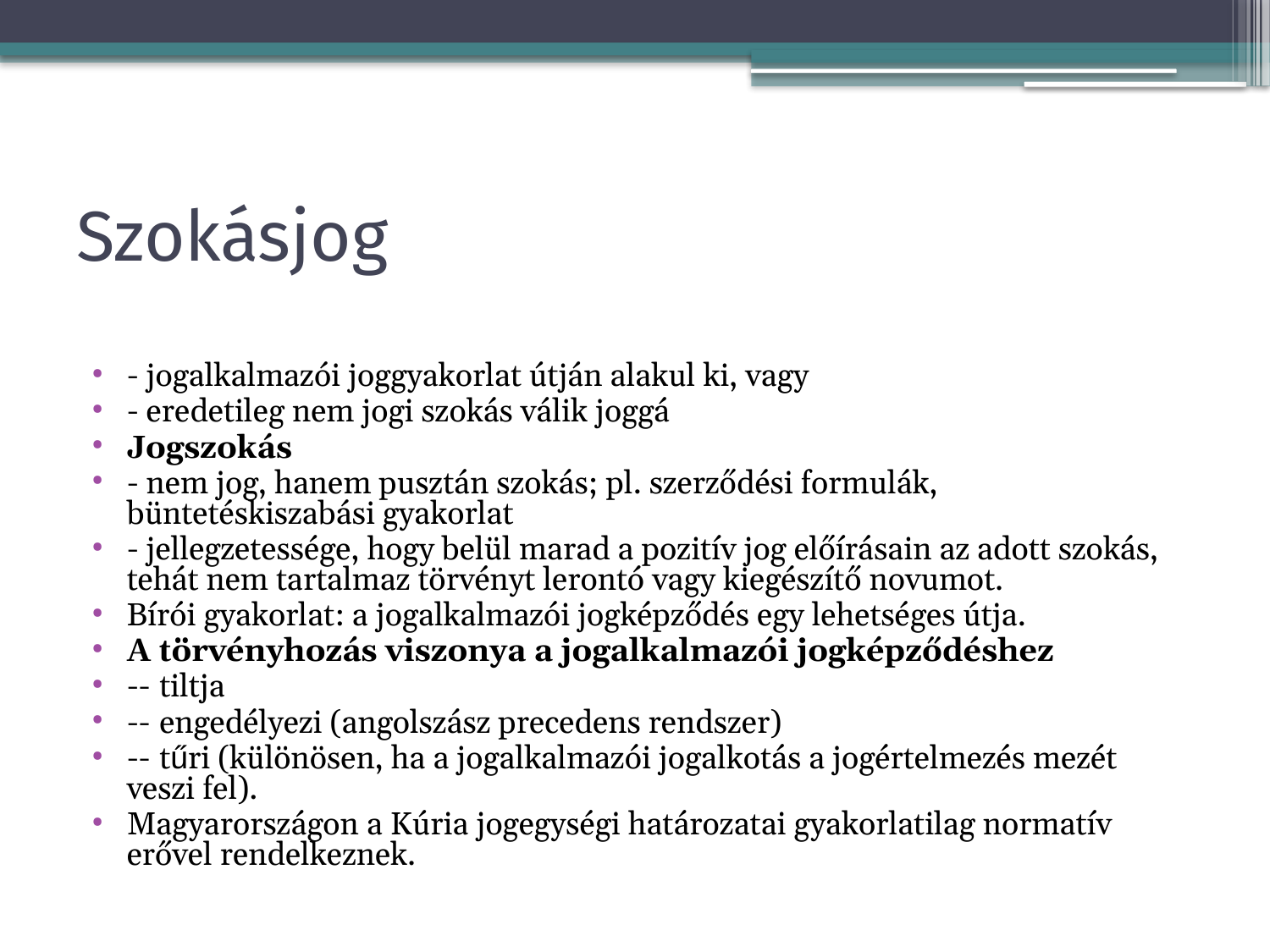

# Szokásjog

- jogalkalmazói joggyakorlat útján alakul ki, vagy
- eredetileg nem jogi szokás válik joggá
Jogszokás
- nem jog, hanem pusztán szokás; pl. szerződési formulák, büntetéskiszabási gyakorlat
- jellegzetessége, hogy belül marad a pozitív jog előírásain az adott szokás, tehát nem tartalmaz törvényt lerontó vagy kiegészítő novumot.
Bírói gyakorlat: a jogalkalmazói jogképződés egy lehetséges útja.
A törvényhozás viszonya a jogalkalmazói jogképződéshez
-- tiltja
-- engedélyezi (angolszász precedens rendszer)
-- tűri (különösen, ha a jogalkalmazói jogalkotás a jogértelmezés mezét veszi fel).
Magyarországon a Kúria jogegységi határozatai gyakorlatilag normatív erővel rendelkeznek.